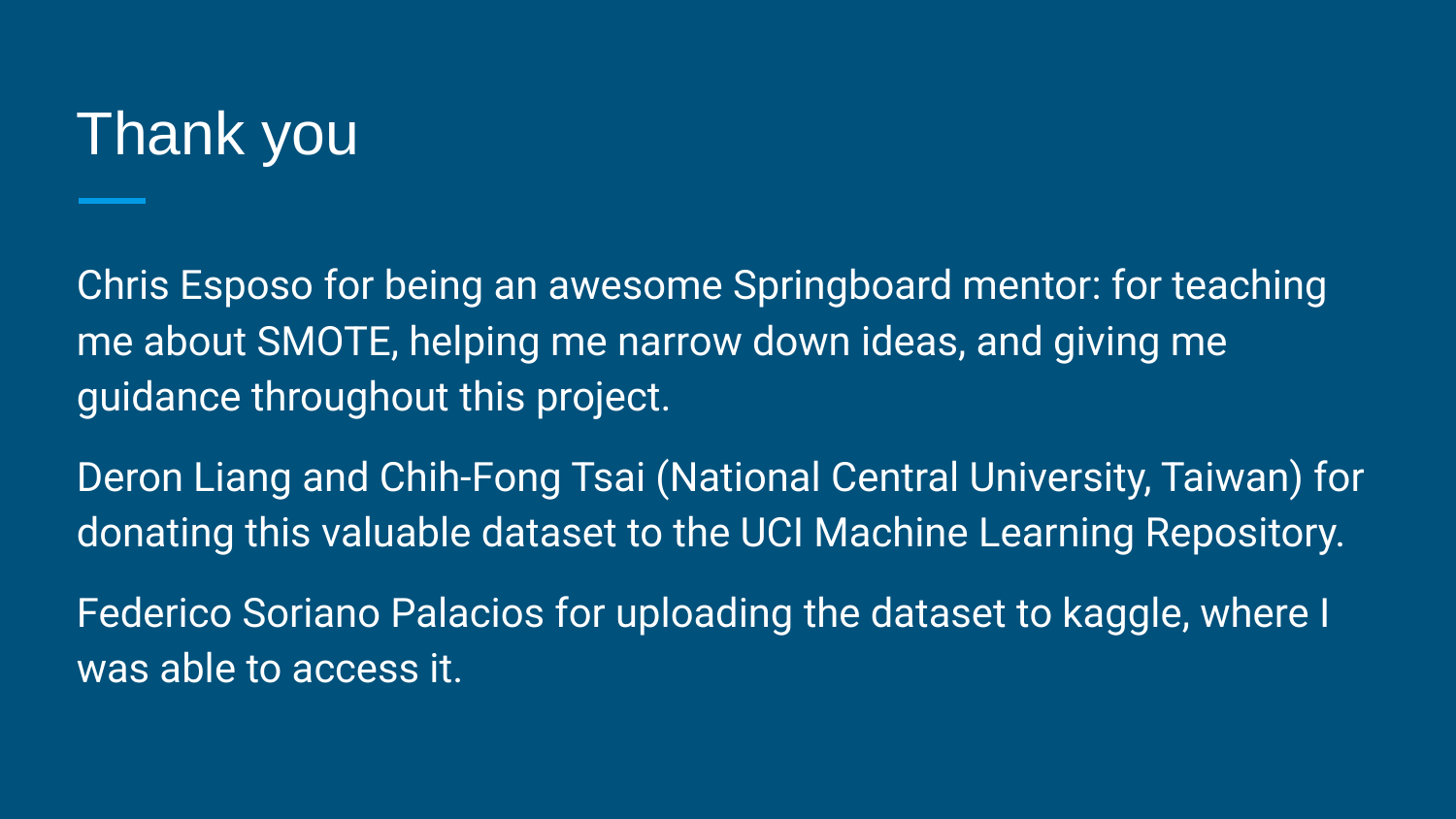

# Thank you
Chris Esposo for being an awesome Springboard mentor: for teaching me about SMOTE, helping me narrow down ideas, and giving me guidance throughout this project.
Deron Liang and Chih-Fong Tsai (National Central University, Taiwan) for donating this valuable dataset to the UCI Machine Learning Repository.
Federico Soriano Palacios for uploading the dataset to kaggle, where I was able to access it.